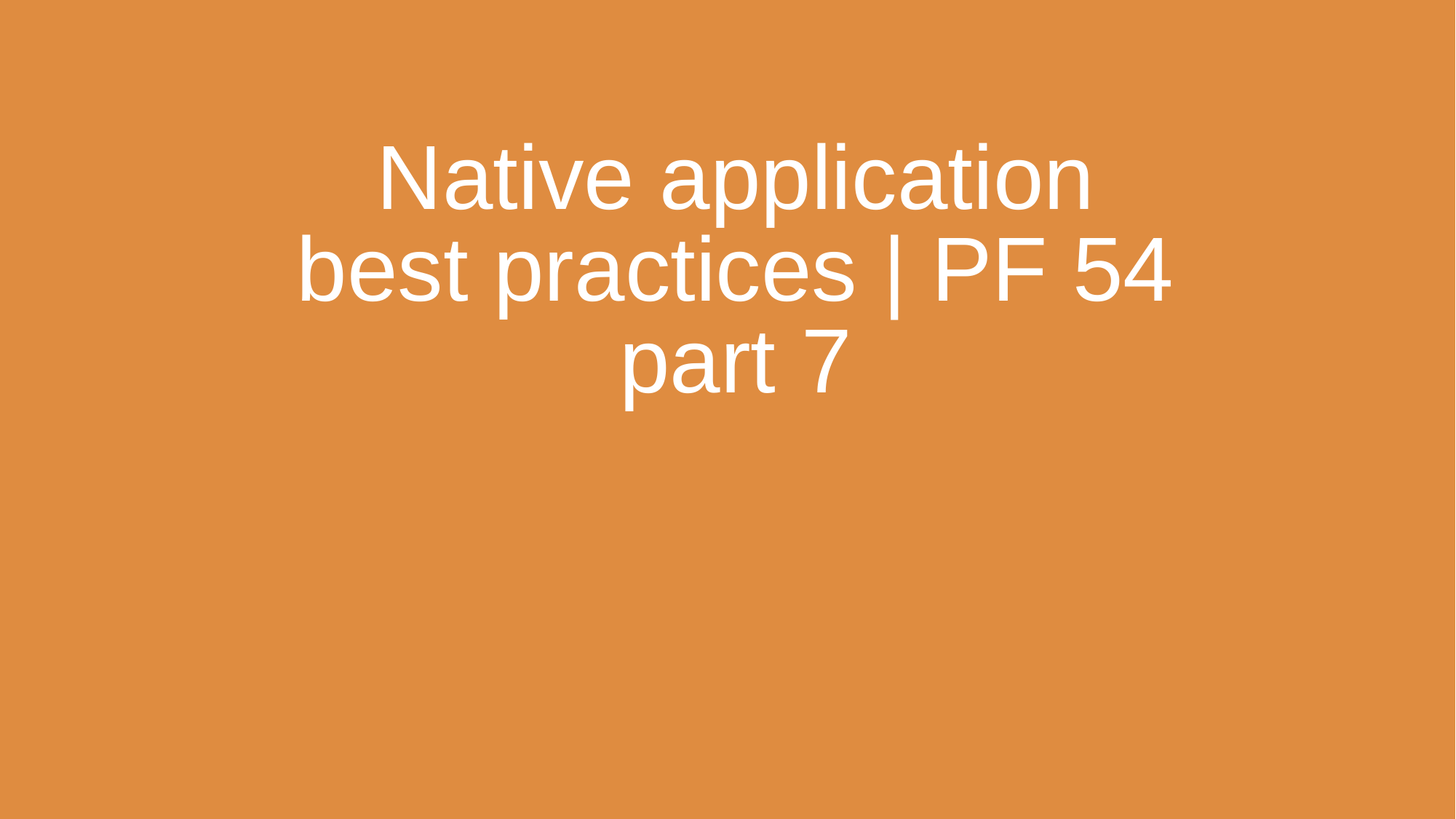

Native application best practices | PF 54 part 7